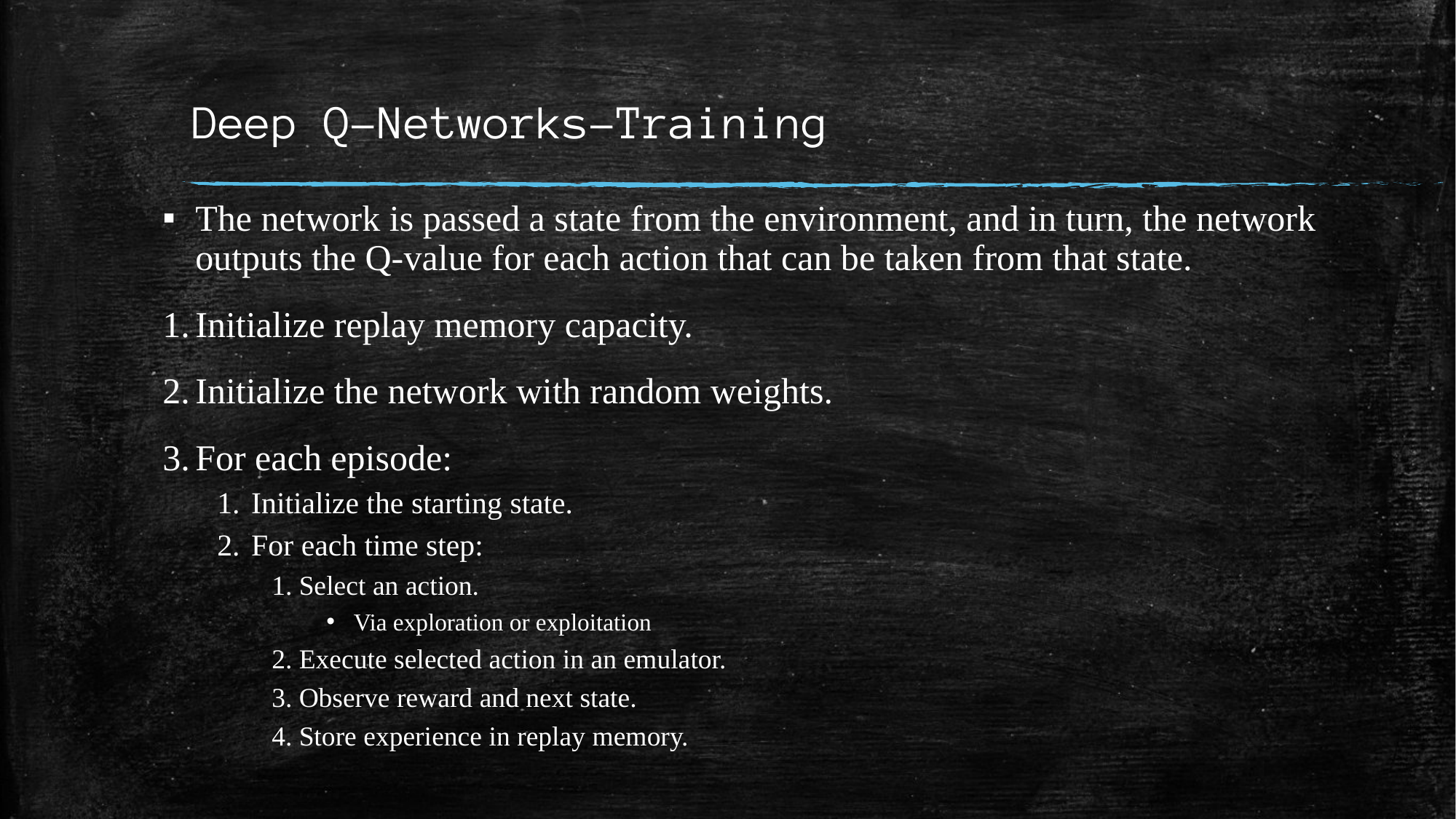

# Deep Q-Networks-Training
The network is passed a state from the environment, and in turn, the network outputs the Q-value for each action that can be taken from that state.
Initialize replay memory capacity.
Initialize the network with random weights.
For each episode:
Initialize the starting state.
For each time step:
Select an action.
Via exploration or exploitation
Execute selected action in an emulator.
Observe reward and next state.
Store experience in replay memory.